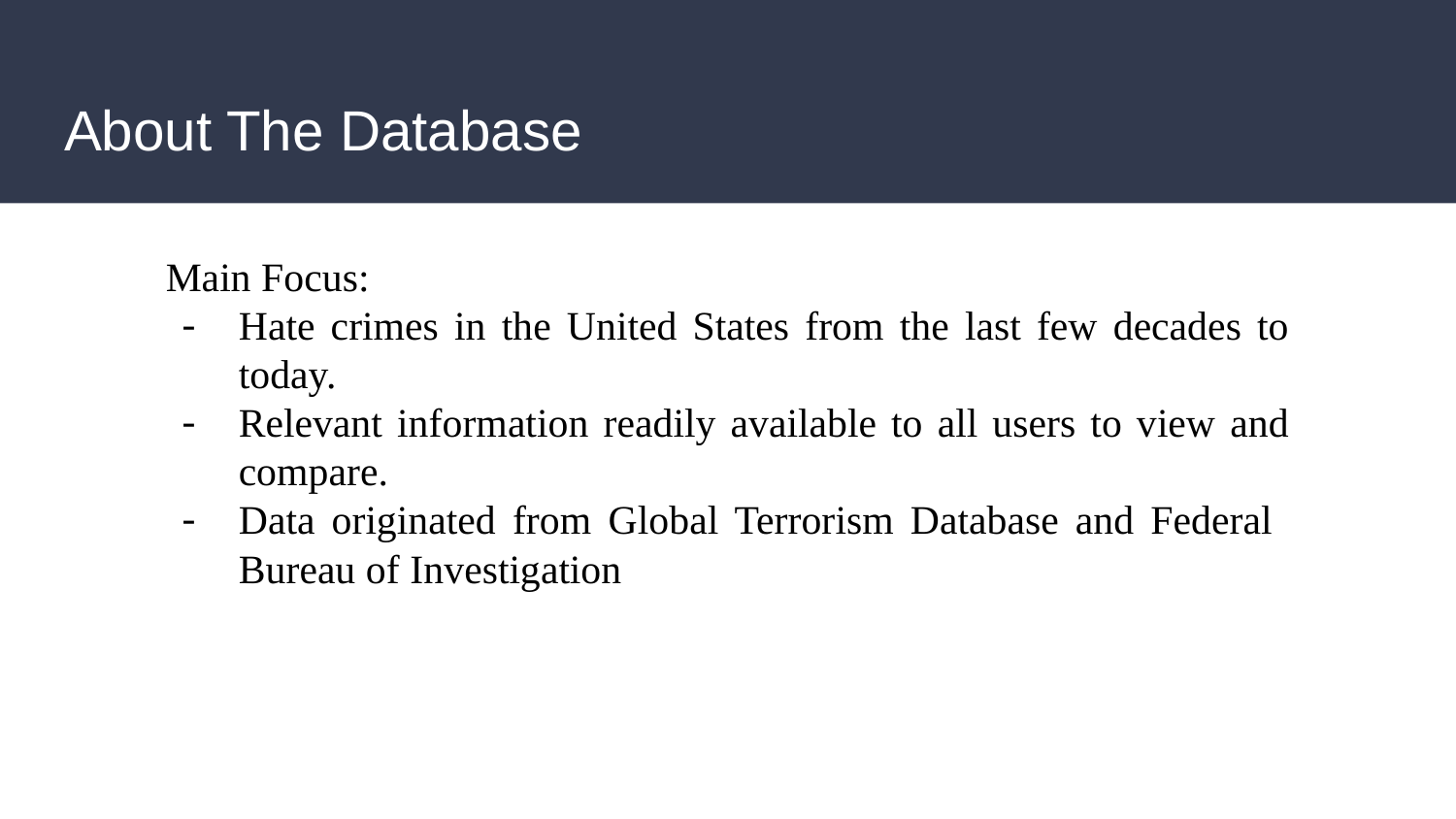

# About The Database
Main Focus:
Hate crimes in the United States from the last few decades to today.
Relevant information readily available to all users to view and compare.
Data originated from Global Terrorism Database and Federal  Bureau of Investigation